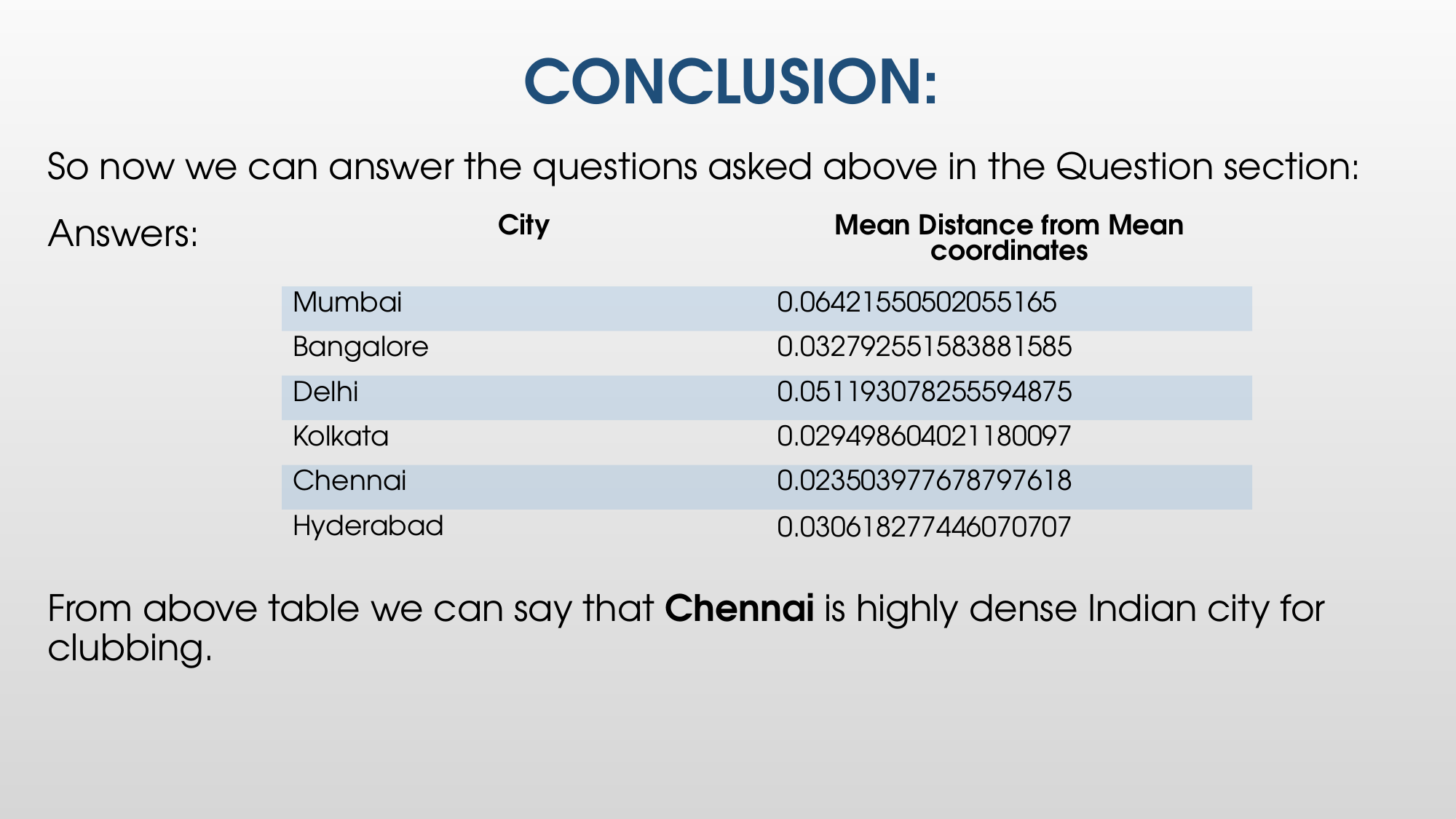

# Conclusion:
So now we can answer the questions asked above in the Question section:
Answers:

From above table we can say that Chennai is highly dense Indian city for clubbing.
| City | Mean Distance from Mean coordinates |
| --- | --- |
| Mumbai | 0.06421550502055165 |
| Bangalore | 0.032792551583881585 |
| Delhi | 0.051193078255594875 |
| Kolkata | 0.029498604021180097 |
| Chennai | 0.023503977678797618 |
| Hyderabad | 0.030618277446070707 |